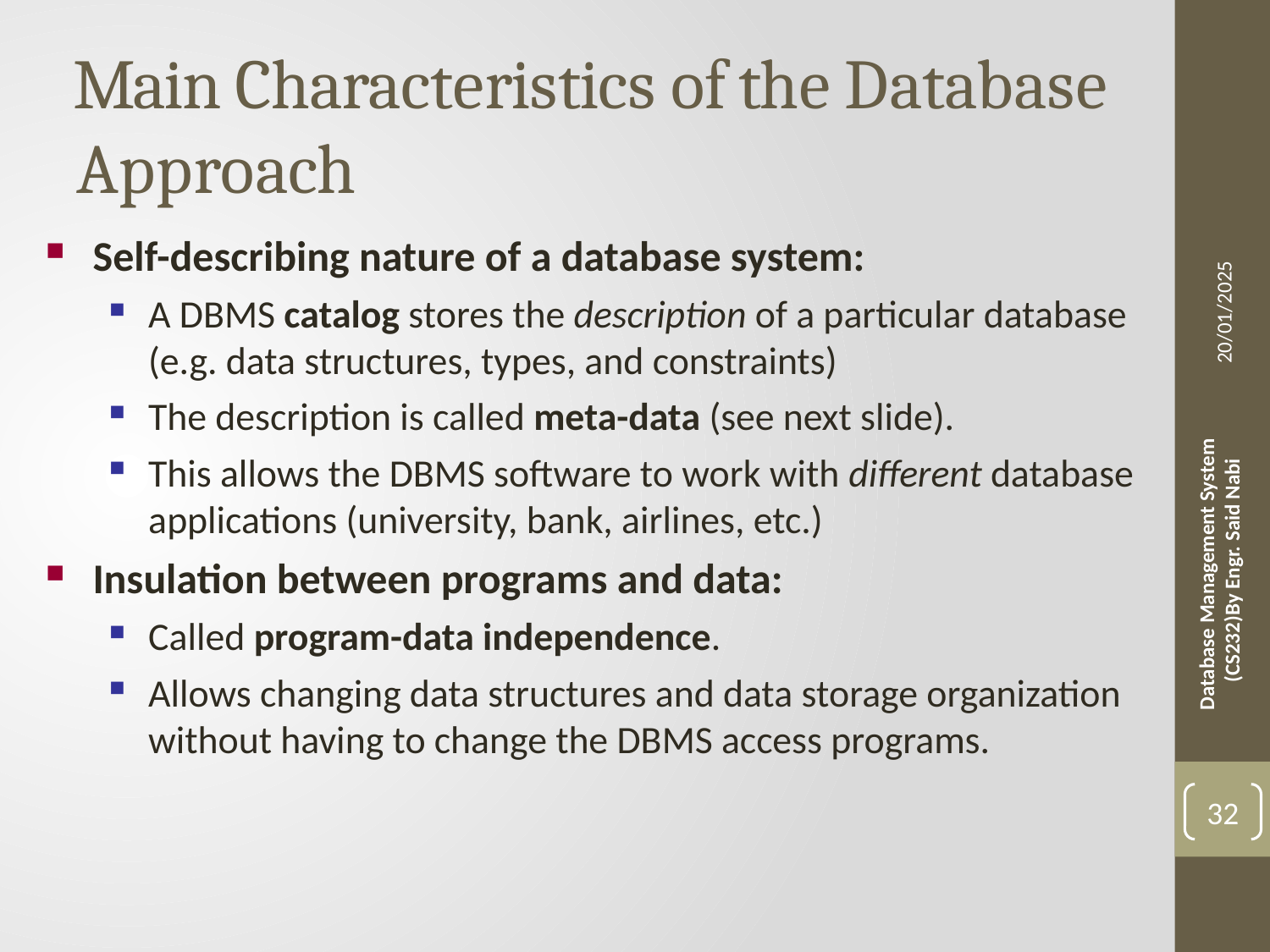

# Main Characteristics of the Database Approach
20/01/2025
Self-describing nature of a database system:
A DBMS catalog stores the description of a particular database (e.g. data structures, types, and constraints)
The description is called meta-data (see next slide).
This allows the DBMS software to work with different database applications (university, bank, airlines, etc.)
Insulation between programs and data:
Called program-data independence.
Allows changing data structures and data storage organization without having to change the DBMS access programs.
 Database Management System (CS232)By Engr. Said Nabi
32